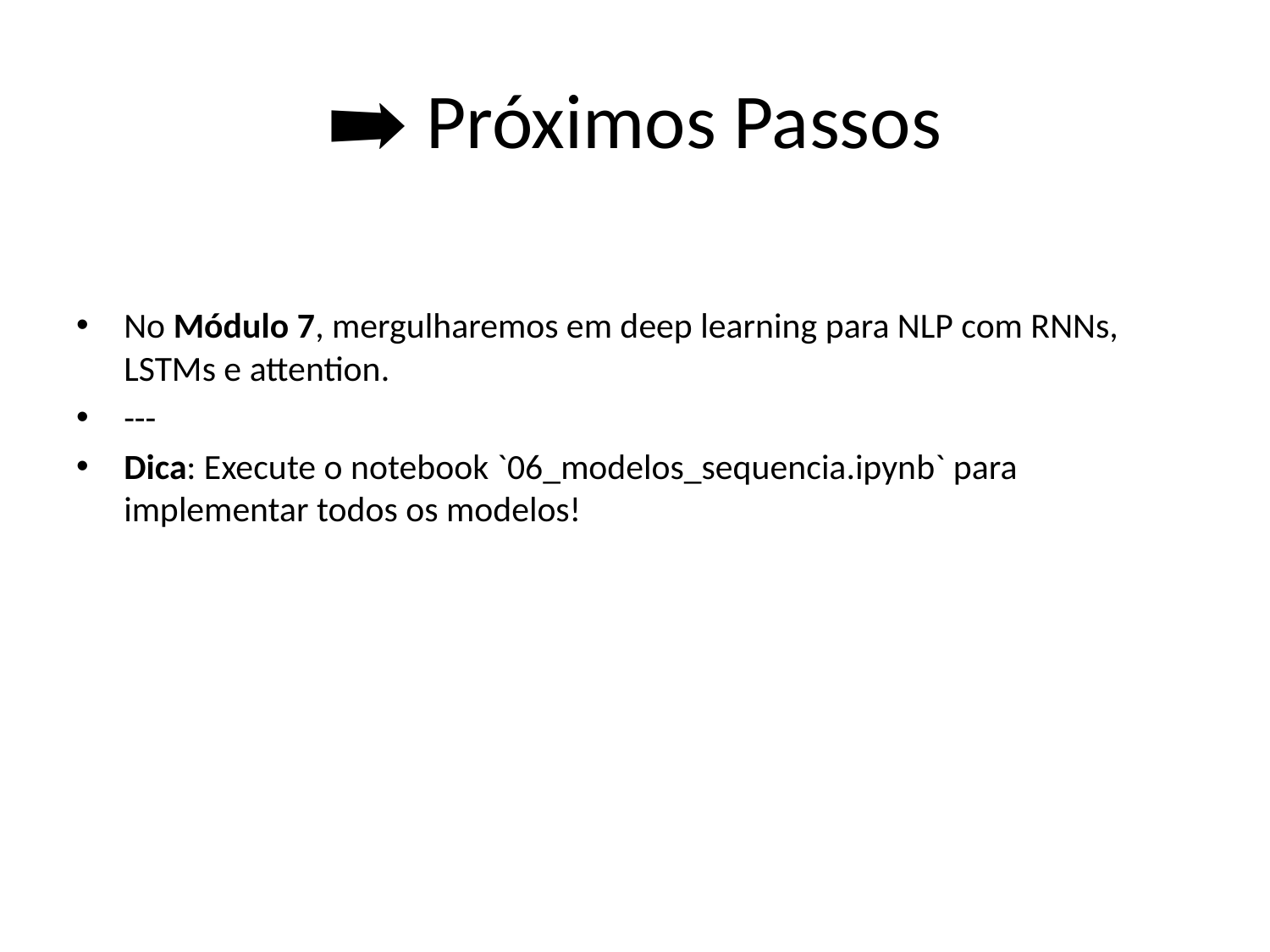

# ➡️ Próximos Passos

No Módulo 7, mergulharemos em deep learning para NLP com RNNs, LSTMs e attention.
---
Dica: Execute o notebook `06_modelos_sequencia.ipynb` para implementar todos os modelos!